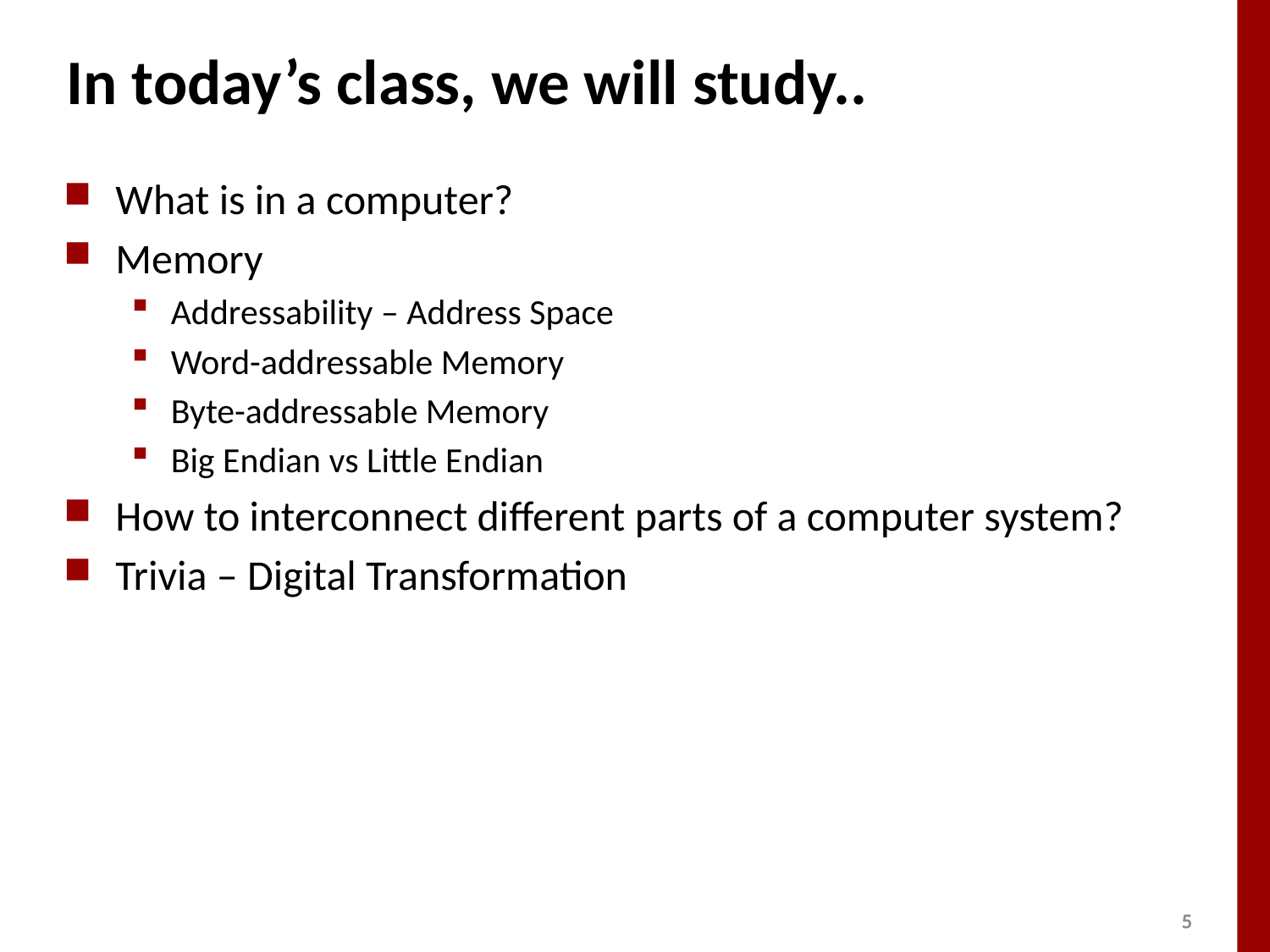

# In today’s class, we will study..
What is in a computer?
Memory
Addressability – Address Space
Word-addressable Memory
Byte-addressable Memory
Big Endian vs Little Endian
How to interconnect different parts of a computer system?
Trivia – Digital Transformation